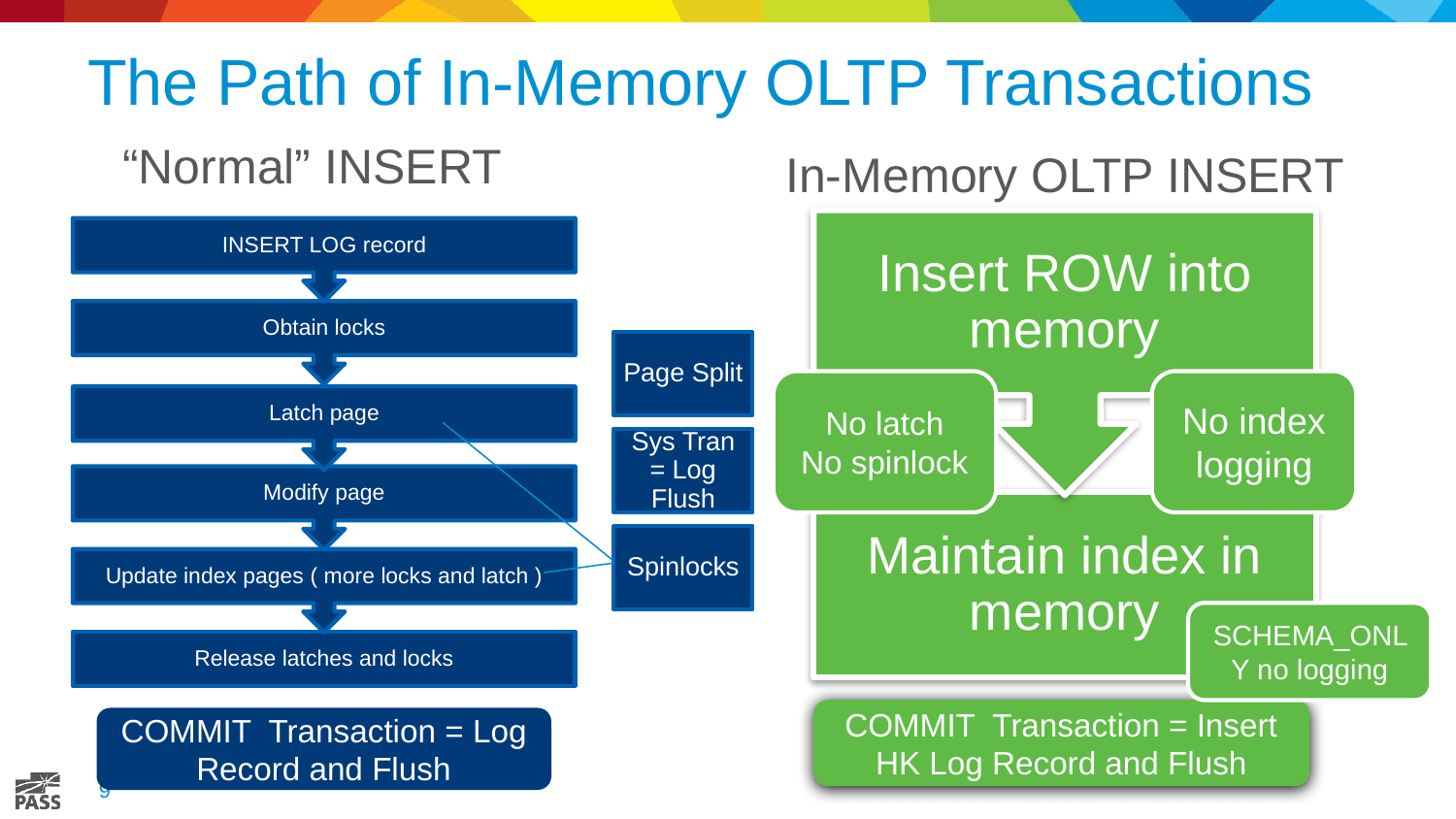

# The Path of In-Memory OLTP Transactions
“Normal” INSERT
In-Memory OLTP INSERT
Maintain index in memory
Insert ROW into memory
Release latches and locks
Update index pages ( more locks and latch )
Modify page
Latch page
Obtain locks
INSERT LOG record
Page Split
Sys Tran = Log Flush
Spinlocks
No latch
No spinlock
No index logging
SCHEMA_ONLY no logging
COMMIT  Transaction = Insert HK Log Record and Flush
COMMIT  Transaction = Log Record and Flush
9